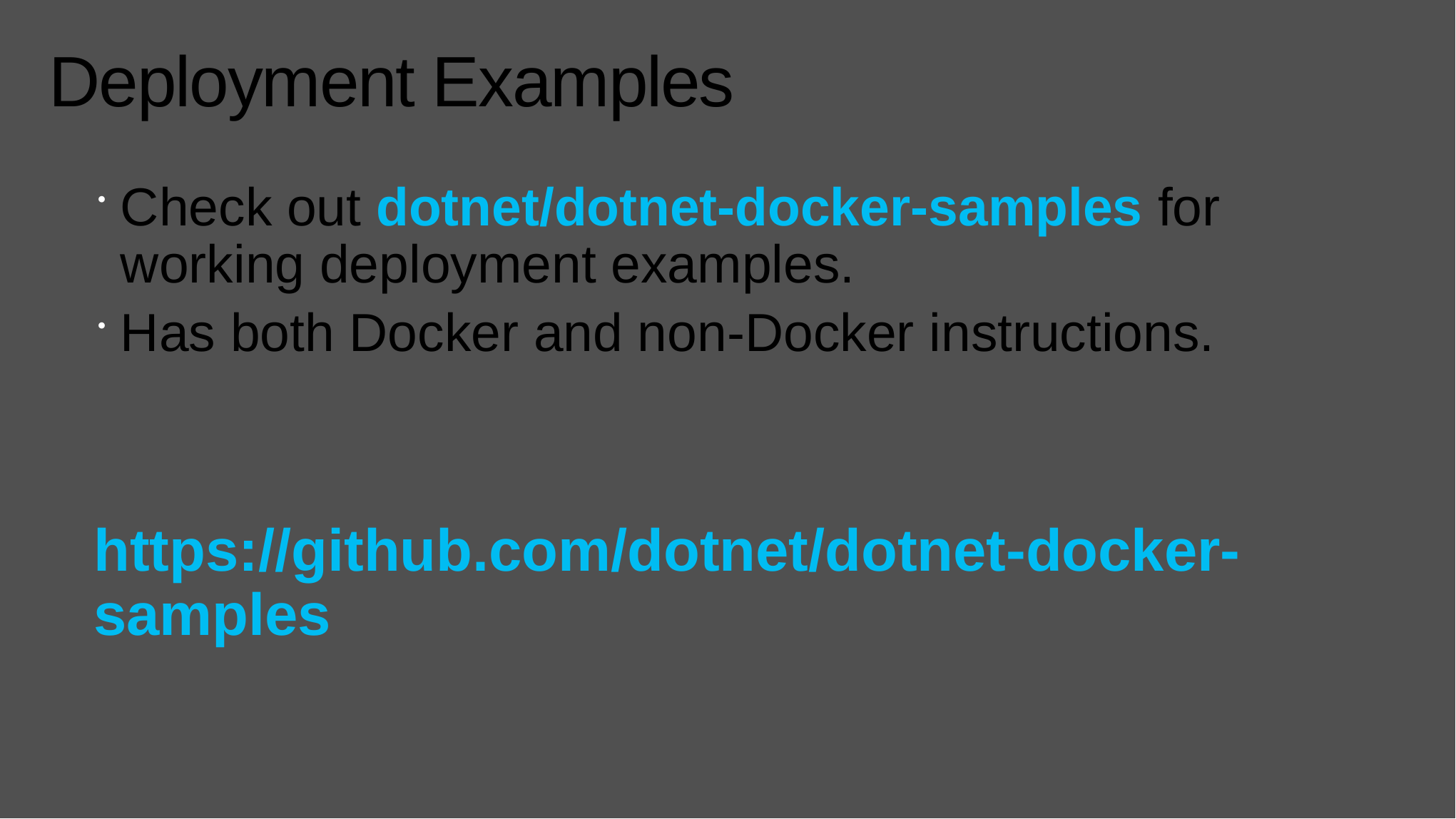

# Deployment Examples
Check out dotnet/dotnet-docker-samples for working deployment examples.
Has both Docker and non-Docker instructions.

https://github.com/dotnet/dotnet-docker-samples